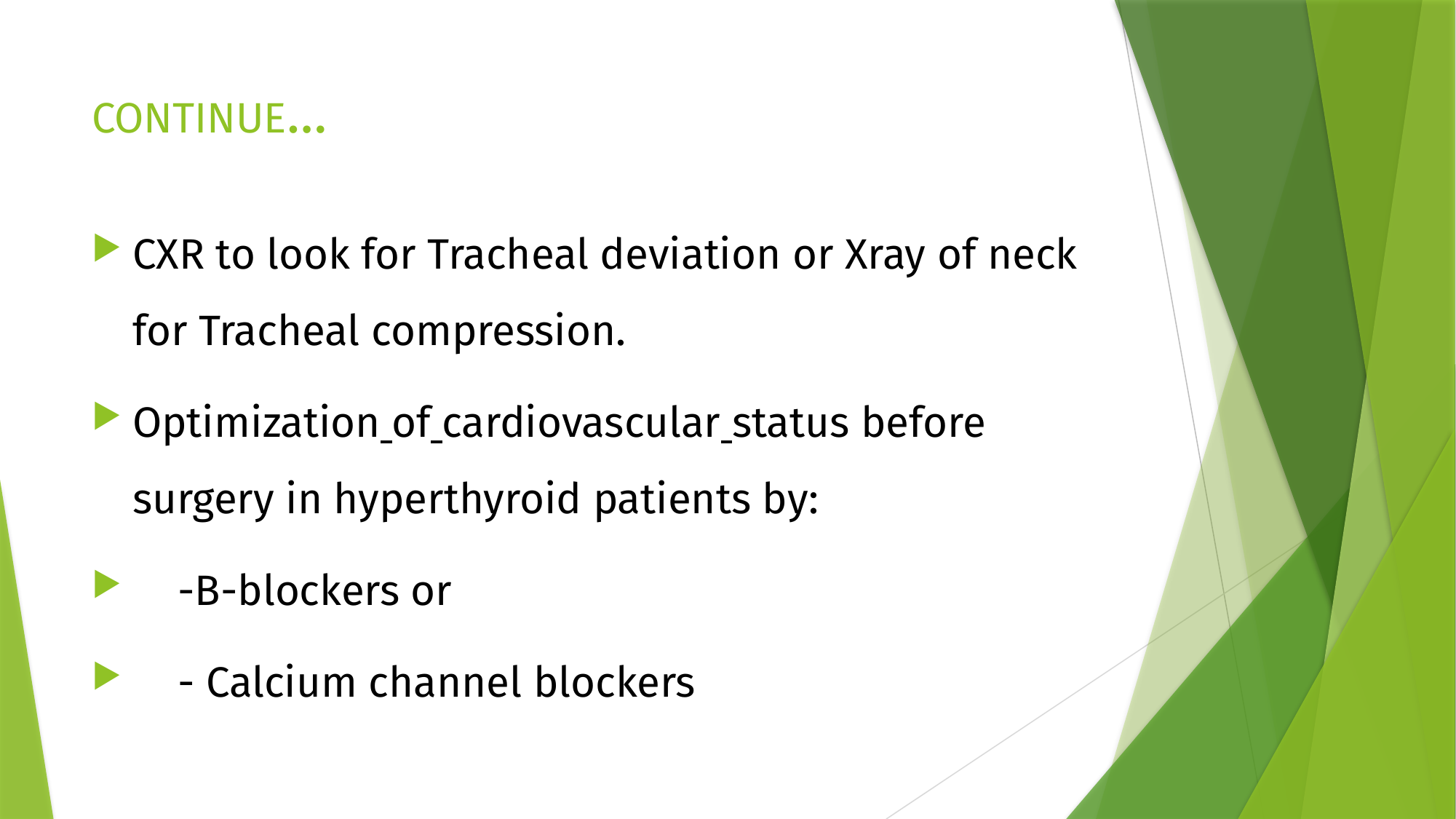

# CONTINUE…
CXR to look for Tracheal deviation or Xray of neck for Tracheal compression.
Optimization of cardiovascular status before surgery in hyperthyroid patients by:
    -B-blockers or
    - Calcium channel blockers